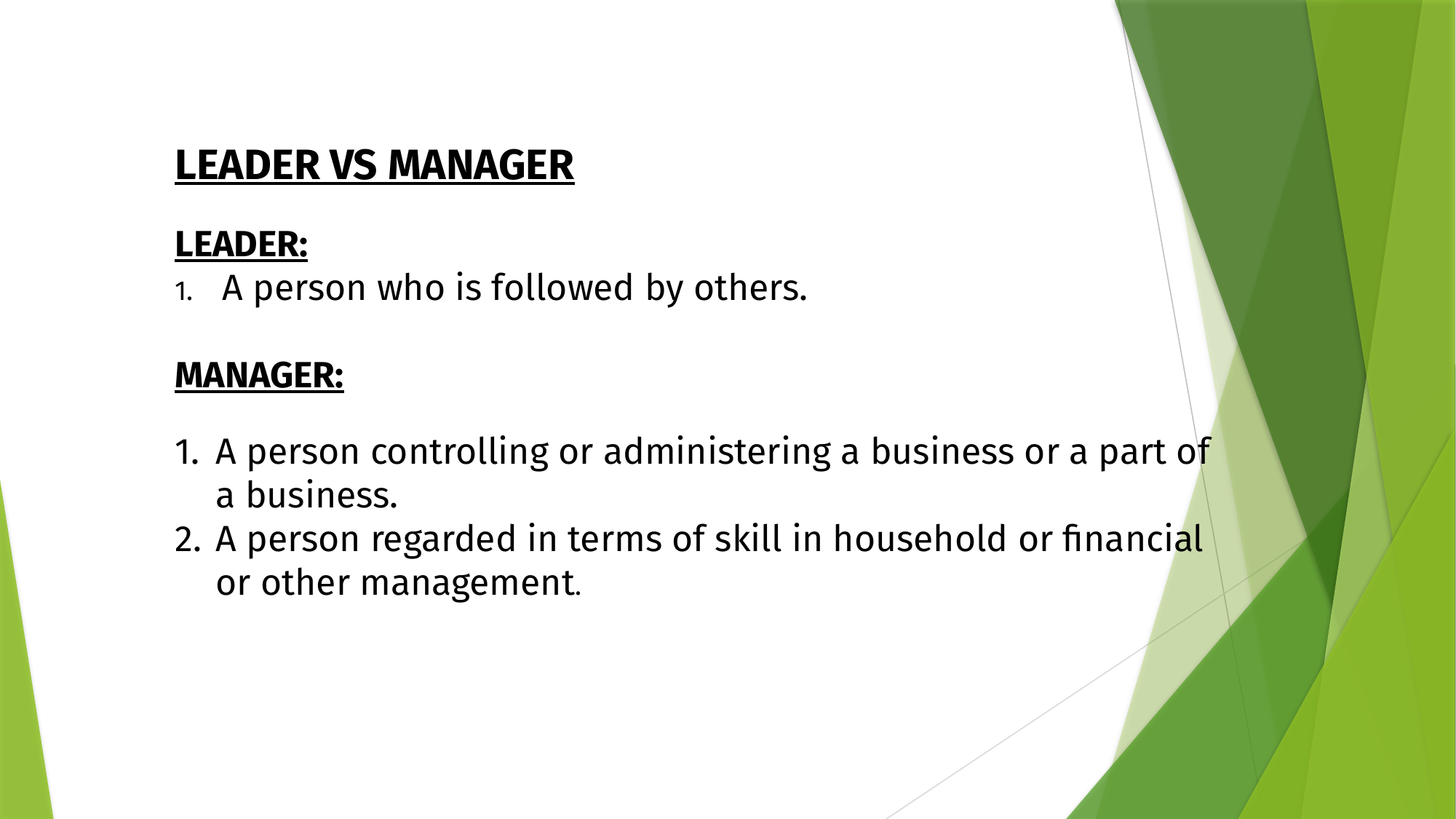

LEADER VS MANAGER

LEADER:
1.    A person who is followed by others.

MANAGER:

A person controlling or administering a business or a part of a business.
A person regarded in terms of skill in household or financial or other management.